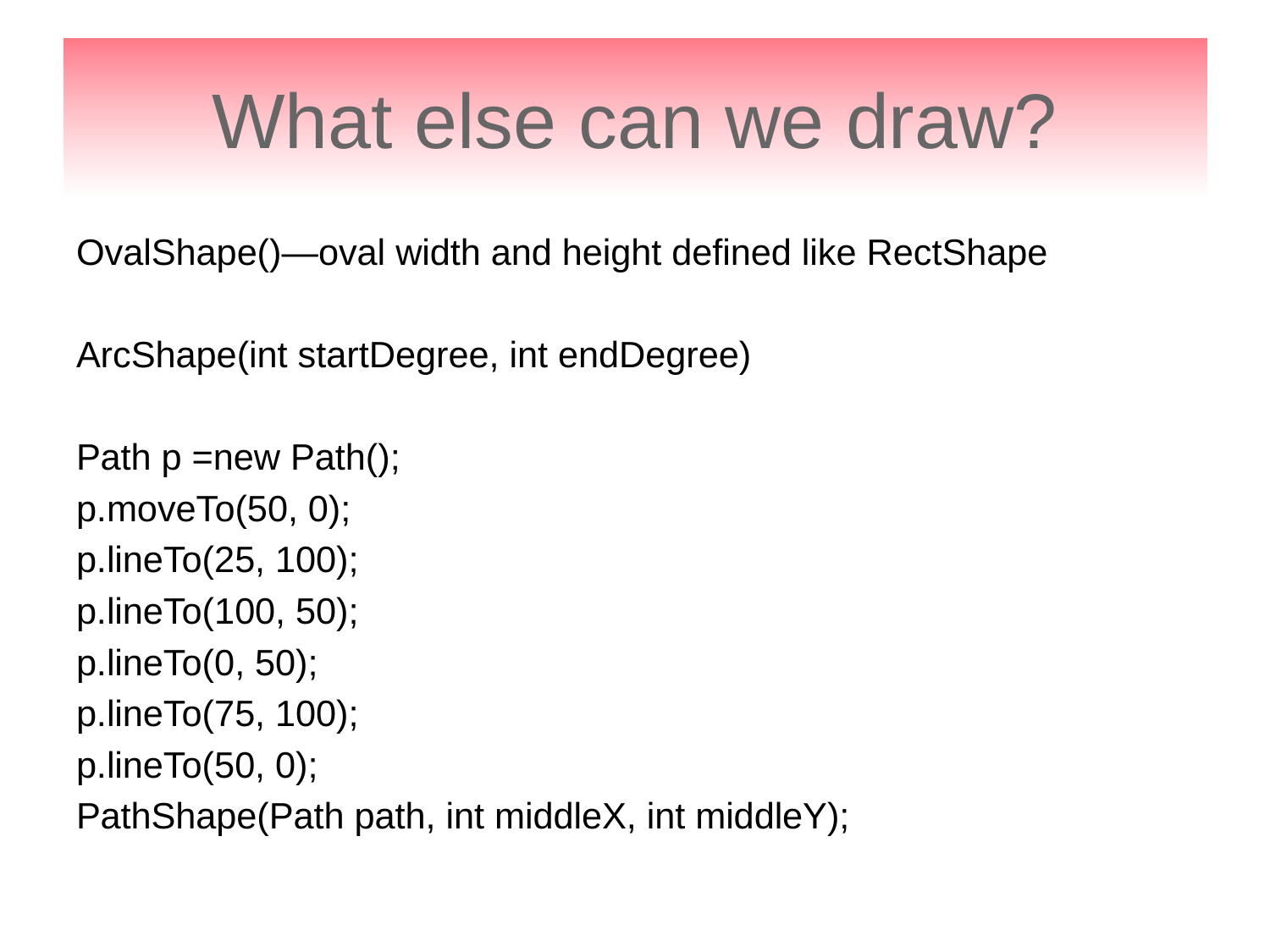

# What else can we draw?
OvalShape()—oval width and height defined like RectShape

ArcShape(int startDegree, int endDegree)

Path p =new Path();
p.moveTo(50, 0);
p.lineTo(25, 100);
p.lineTo(100, 50);
p.lineTo(0, 50);
p.lineTo(75, 100);
p.lineTo(50, 0);
PathShape(Path path, int middleX, int middleY);